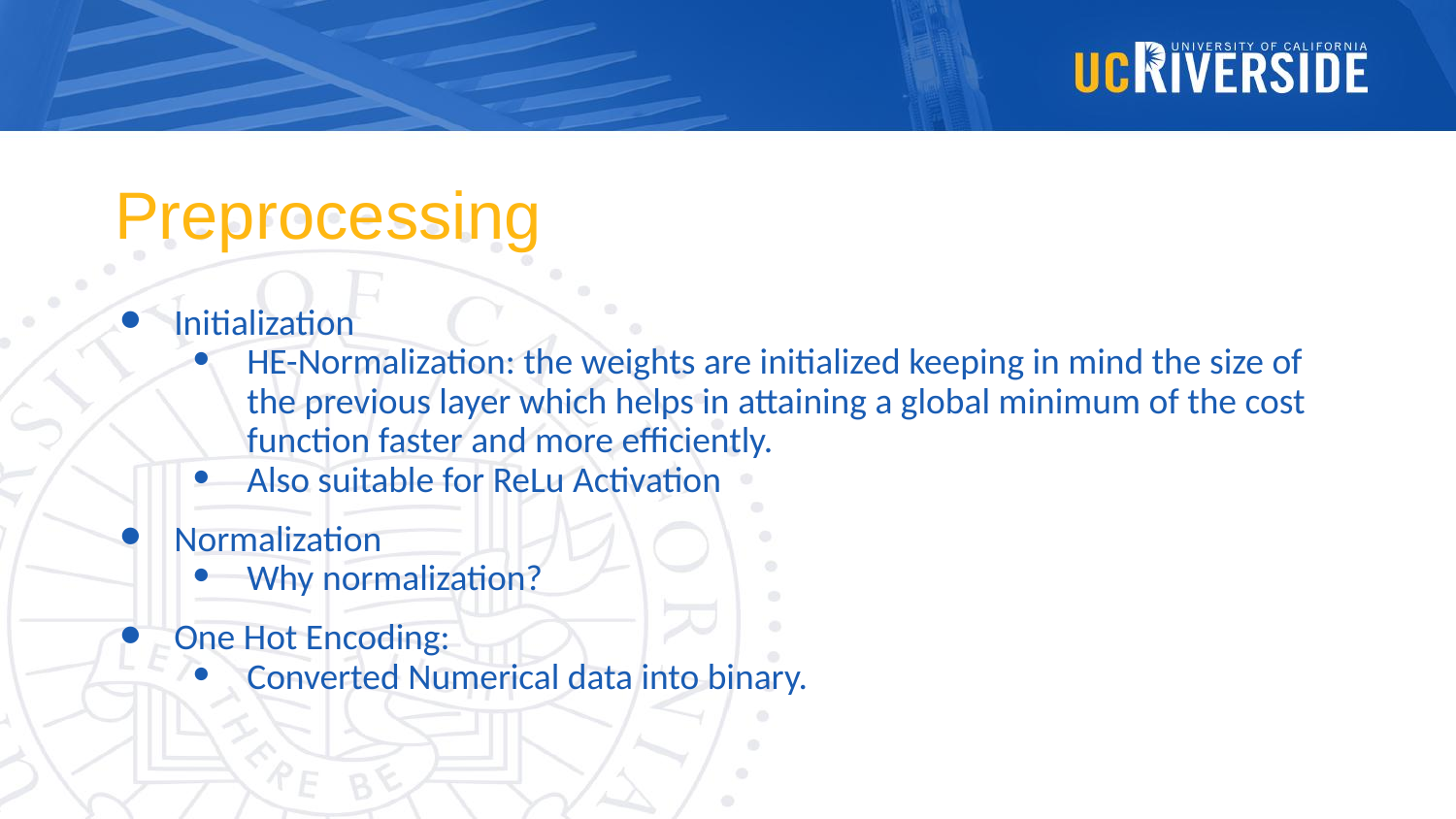

# Preprocessing
Initialization
HE-Normalization: the weights are initialized keeping in mind the size of the previous layer which helps in attaining a global minimum of the cost function faster and more efficiently.
Also suitable for ReLu Activation
Normalization
Why normalization?
One Hot Encoding:
Converted Numerical data into binary.